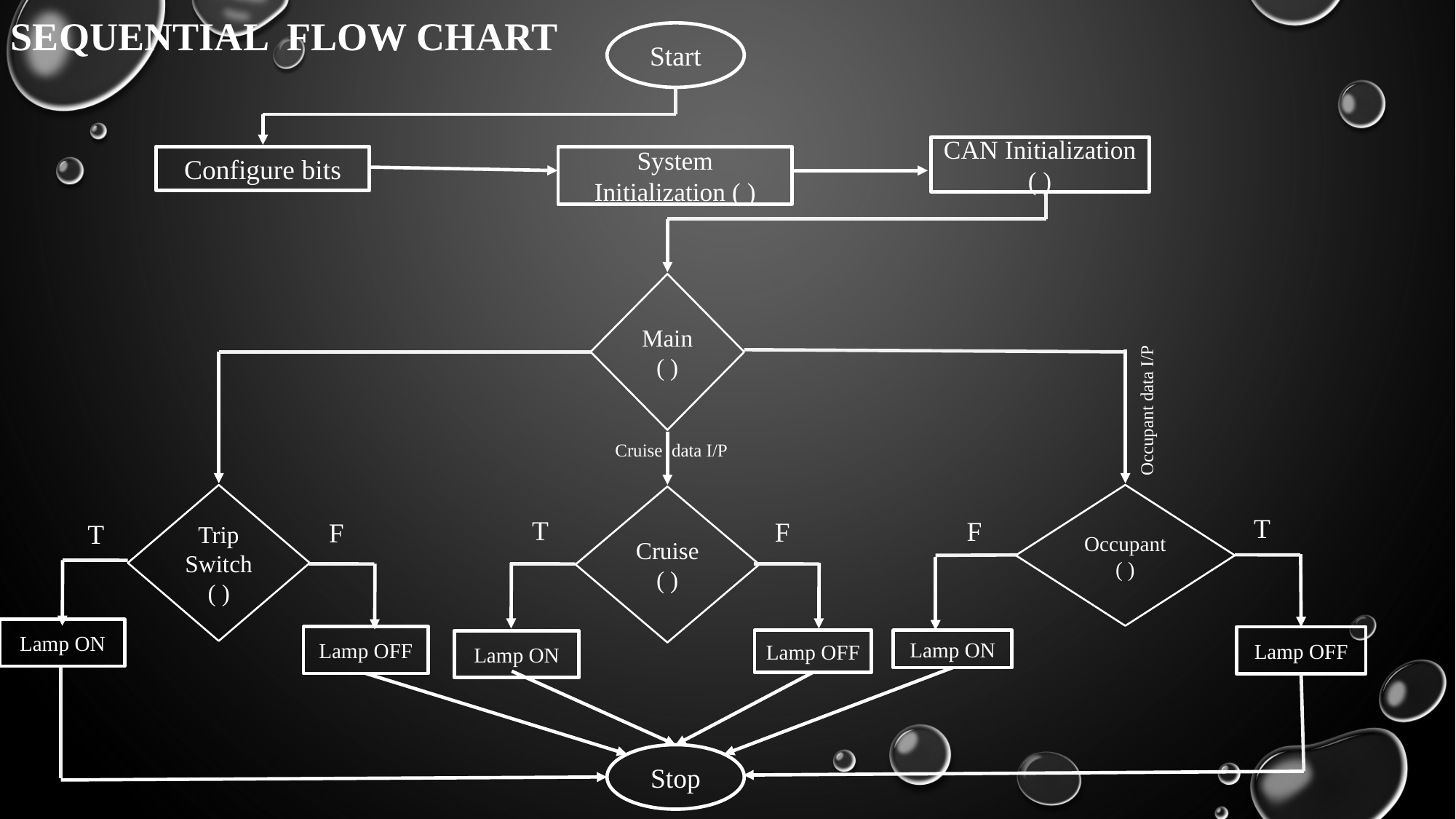

SEQUENTIAL  FLOW CHART
Start
CAN Initialization ( )
Configure bits
System Initialization ( )
Main ( )
Occupant data I/P
Cruise  data I/P
Trip Switch( )
Occupant ( )
Cruise ( )
T
T
F
F
F
T
Lamp ON
Lamp OFF
Lamp OFF
Lamp OFF
Lamp ON
Lamp ON
Stop